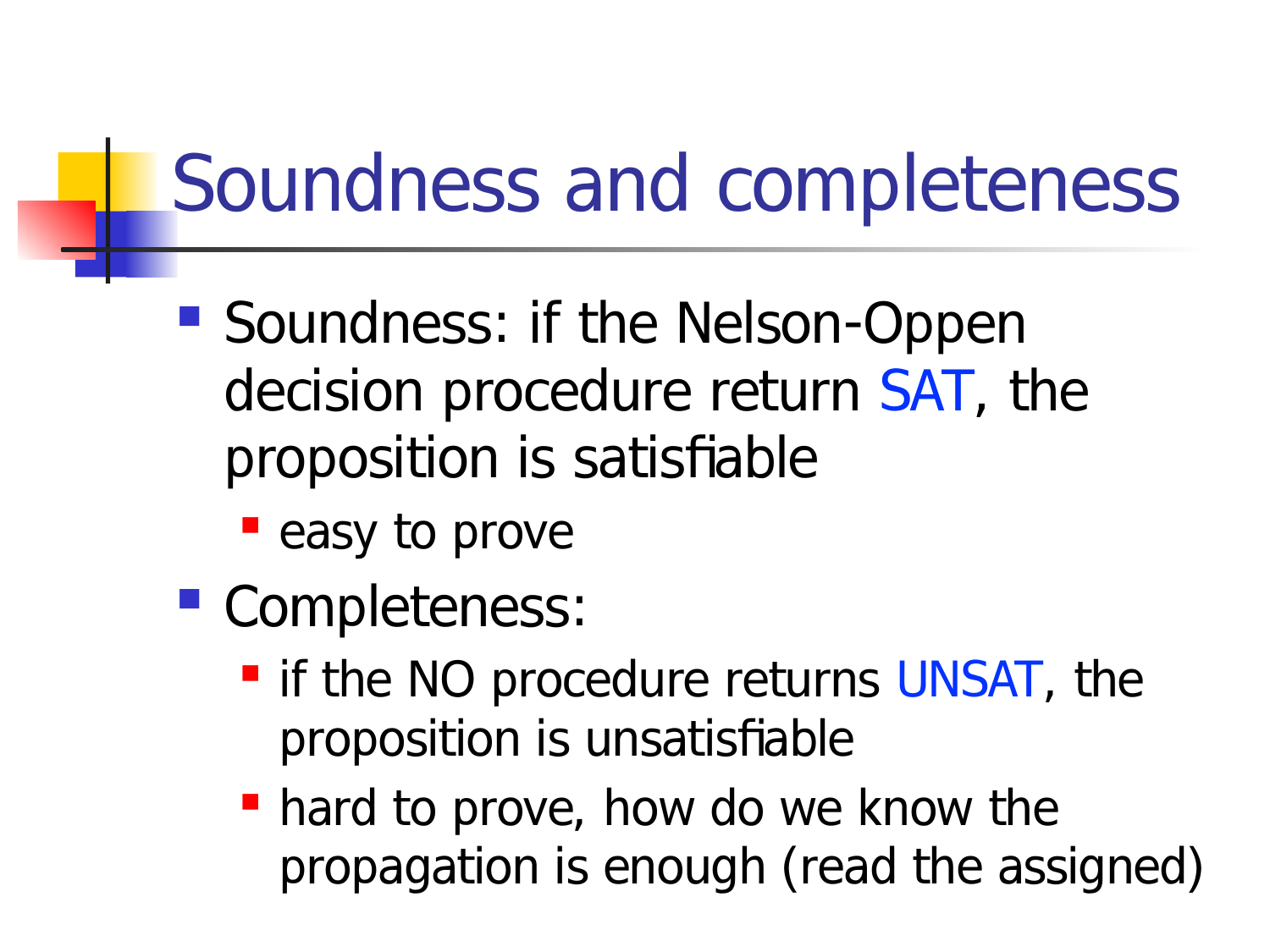

# Soundness and completeness
Soundness: if the Nelson-Oppen decision procedure return SAT, the proposition is satisfiable
easy to prove
Completeness:
if the NO procedure returns UNSAT, the proposition is unsatisfiable
hard to prove, how do we know the propagation is enough (read the assigned)